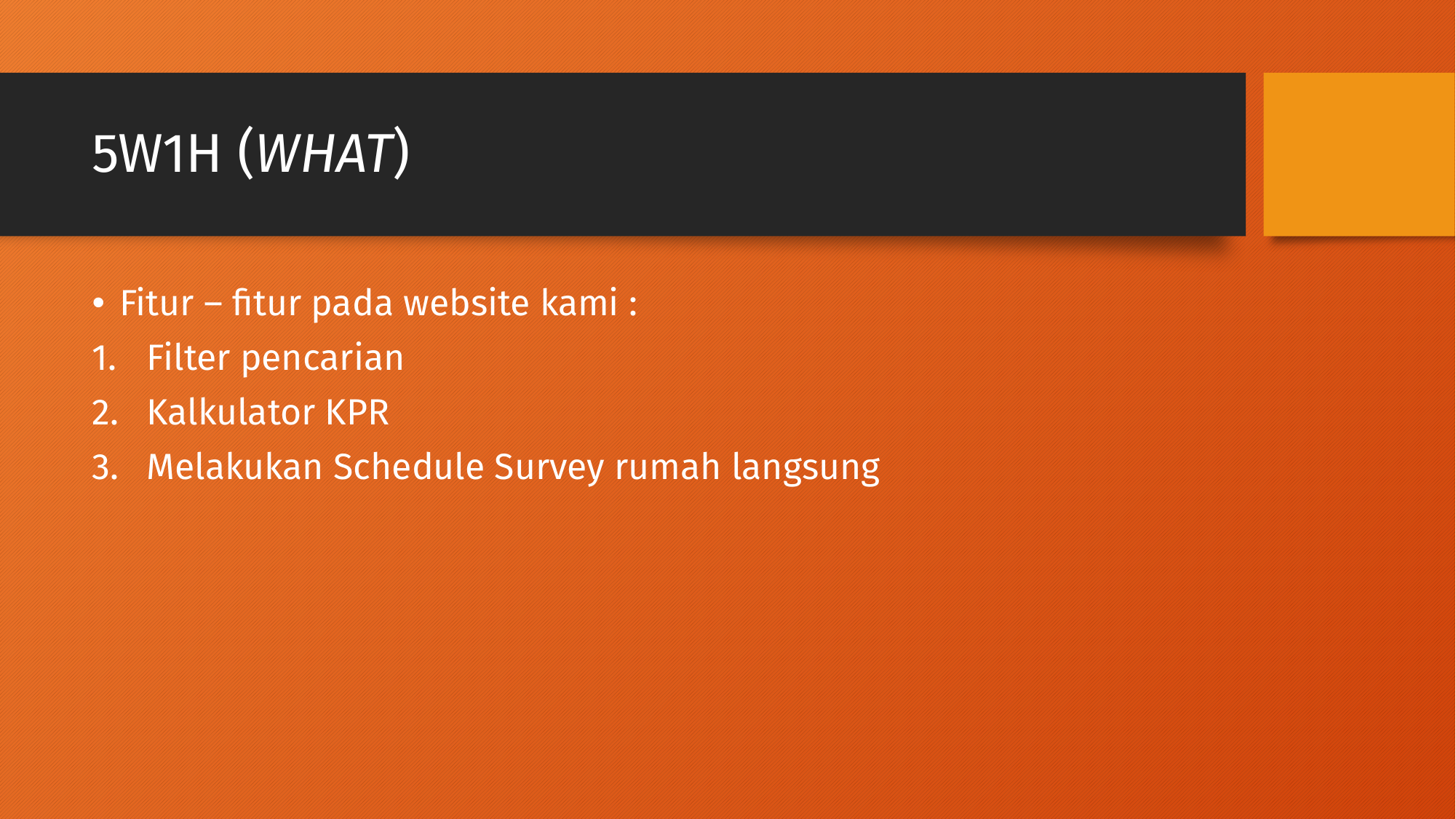

# 5W1H (WHAT)
Fitur – fitur pada website kami :
Filter pencarian
Kalkulator KPR
Melakukan Schedule Survey rumah langsung